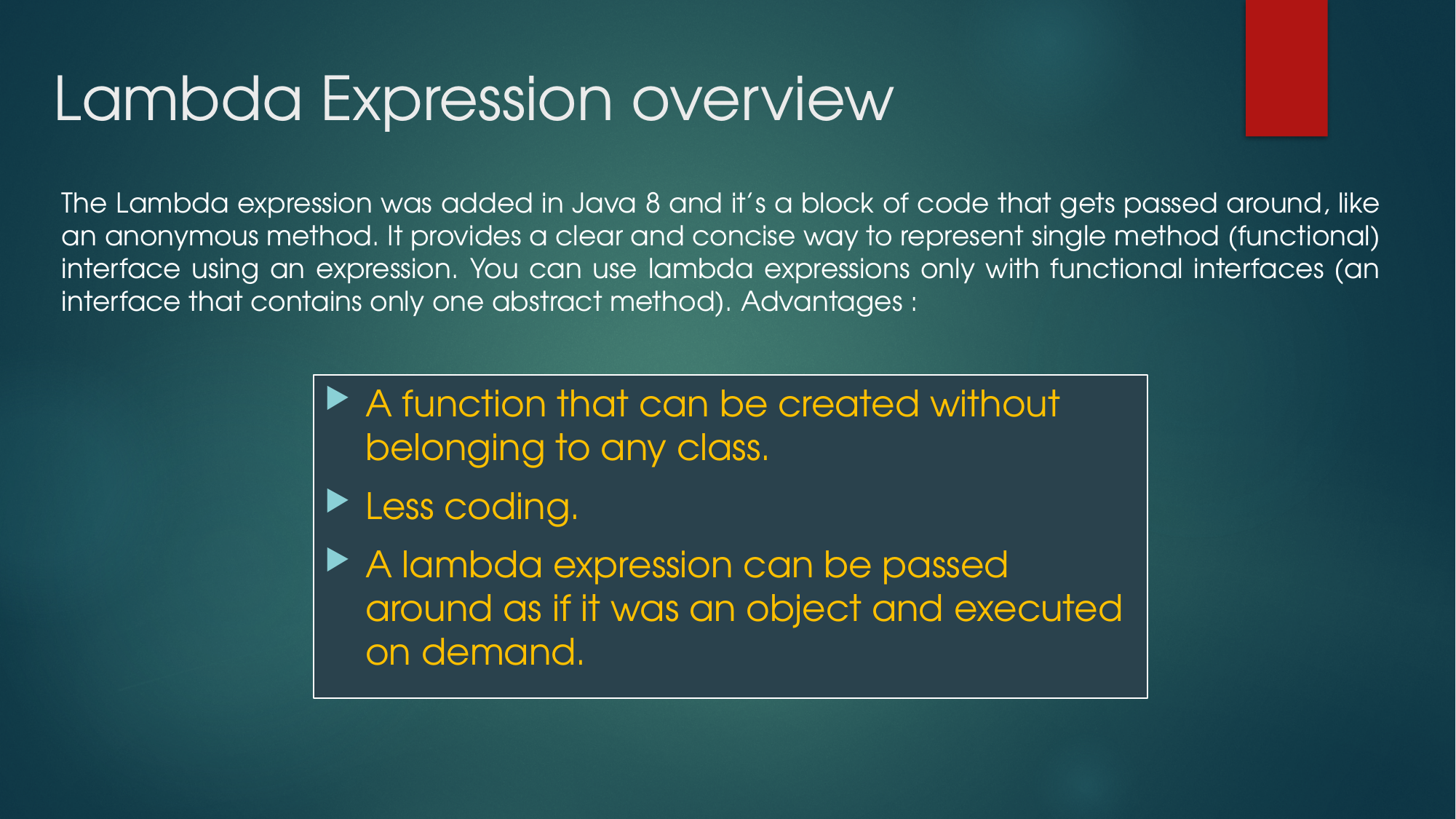

# Lambda Expression overview
The Lambda expression was added in Java 8 and it’s a block of code that gets passed around, like an anonymous method. It provides a clear and concise way to represent single method (functional) interface using an expression. You can use lambda expressions only with functional interfaces (an interface that contains only one abstract method). Advantages :
A function that can be created without belonging to any class.
Less coding.
A lambda expression can be passed around as if it was an object and executed on demand.